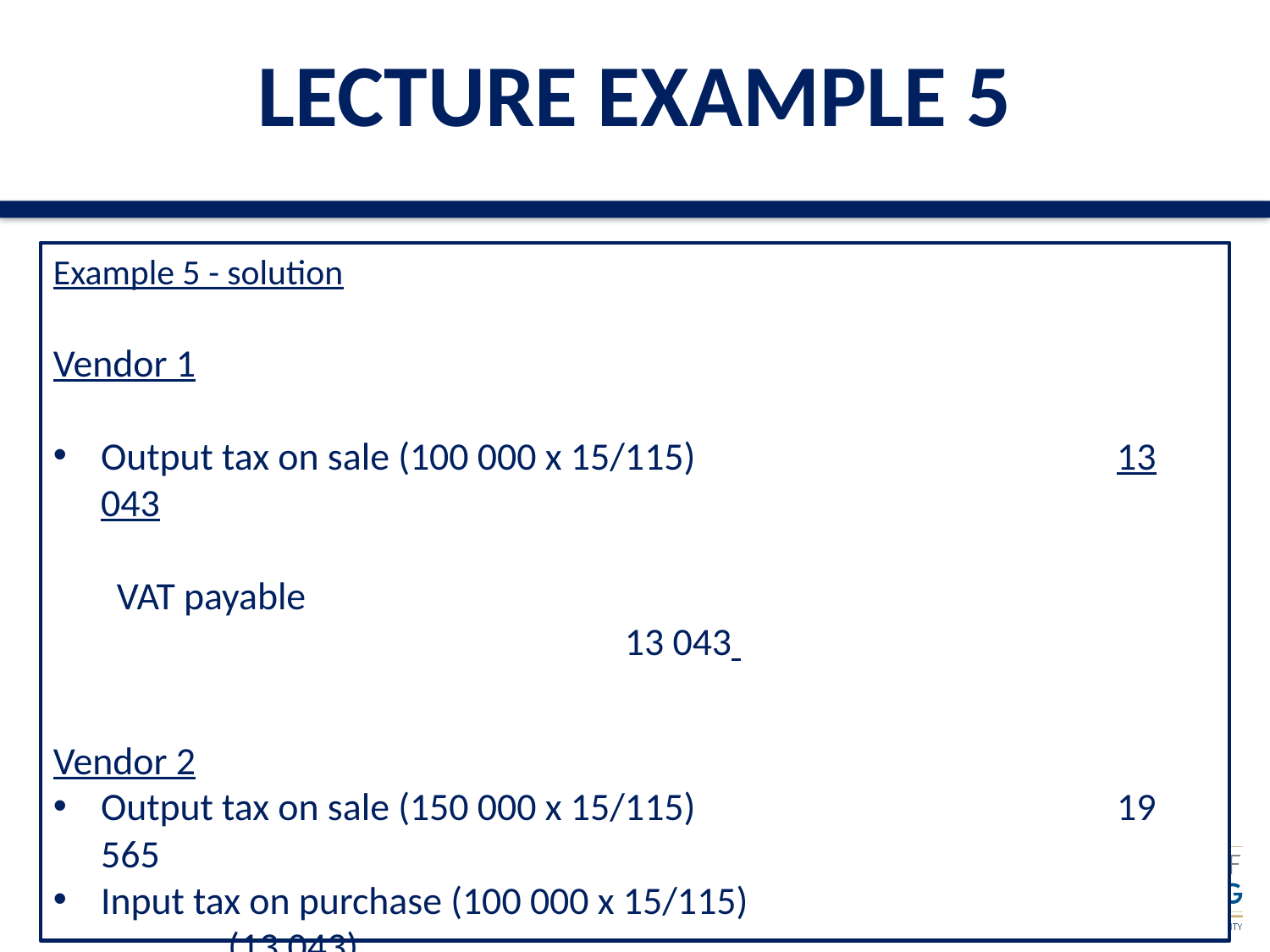

LECTURE EXAMPLE 5

Example 5 - solution

Vendor 1

Output tax on sale (100 000 x 15/115)				13 043

VAT payable											13 043

Vendor 2
Output tax on sale (150 000 x 15/115)				19 565
Input tax on purchase (100 000 x 15/115)				(13 043)

	VAT payable 										6 522